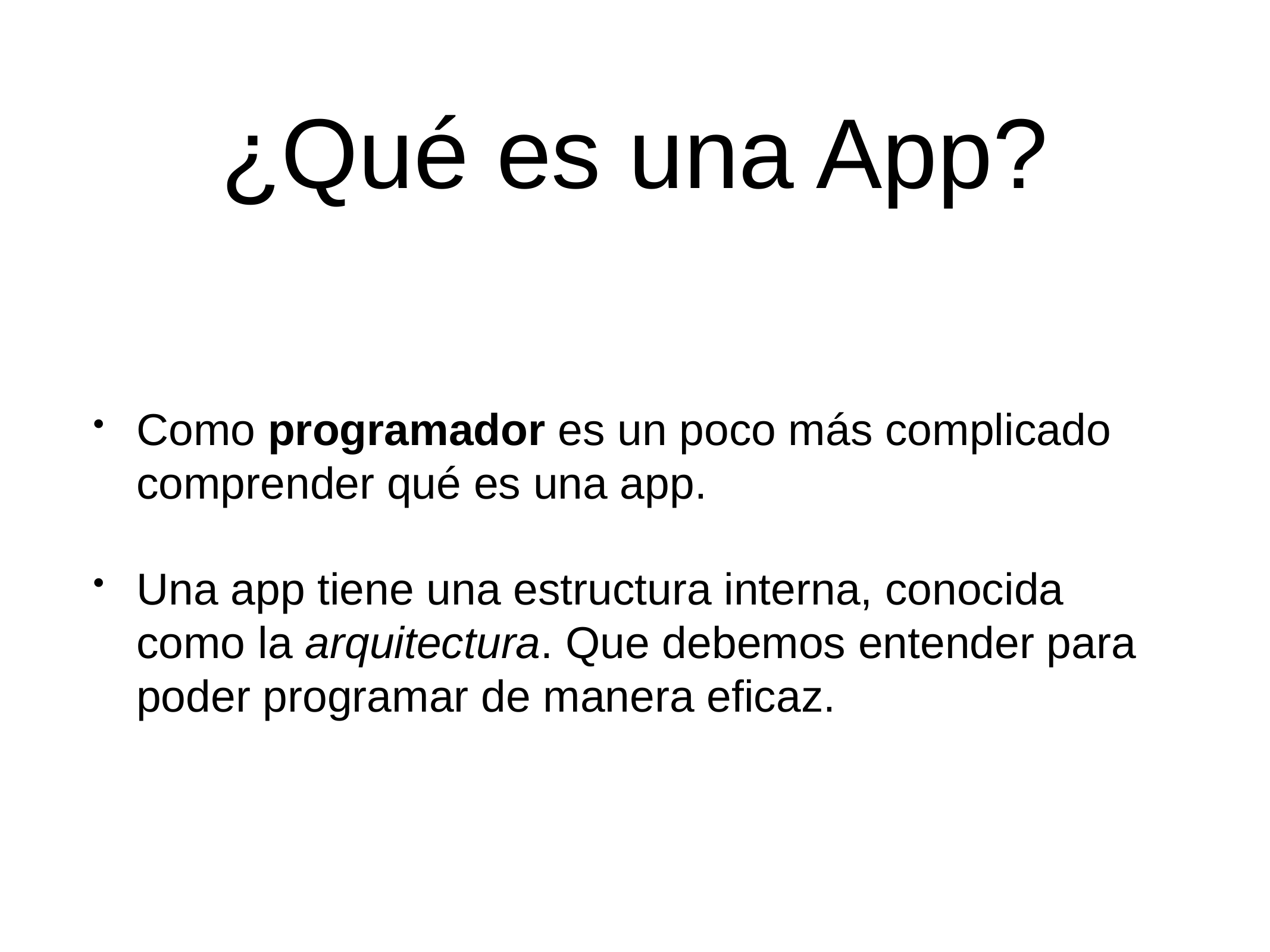

# ¿Qué es una App?
Como programador es un poco más complicado comprender qué es una app.
Una app tiene una estructura interna, conocida como la arquitectura. Que debemos entender para poder programar de manera eficaz.